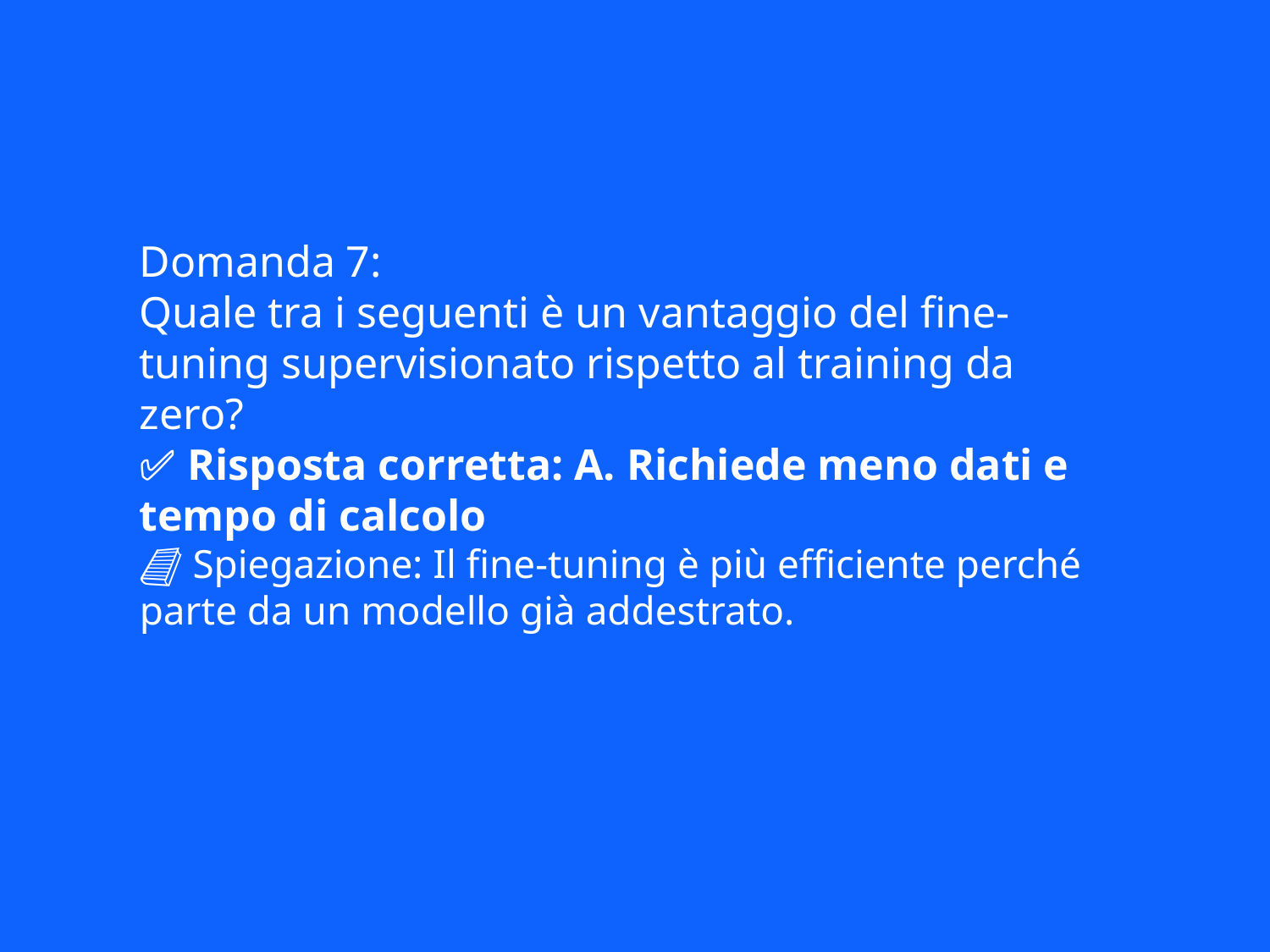

Domanda 7:
Quale tra i seguenti è un vantaggio del fine-tuning supervisionato rispetto al training da zero?
✅ Risposta corretta: A. Richiede meno dati e tempo di calcolo
📘 Spiegazione: Il fine-tuning è più efficiente perché parte da un modello già addestrato.